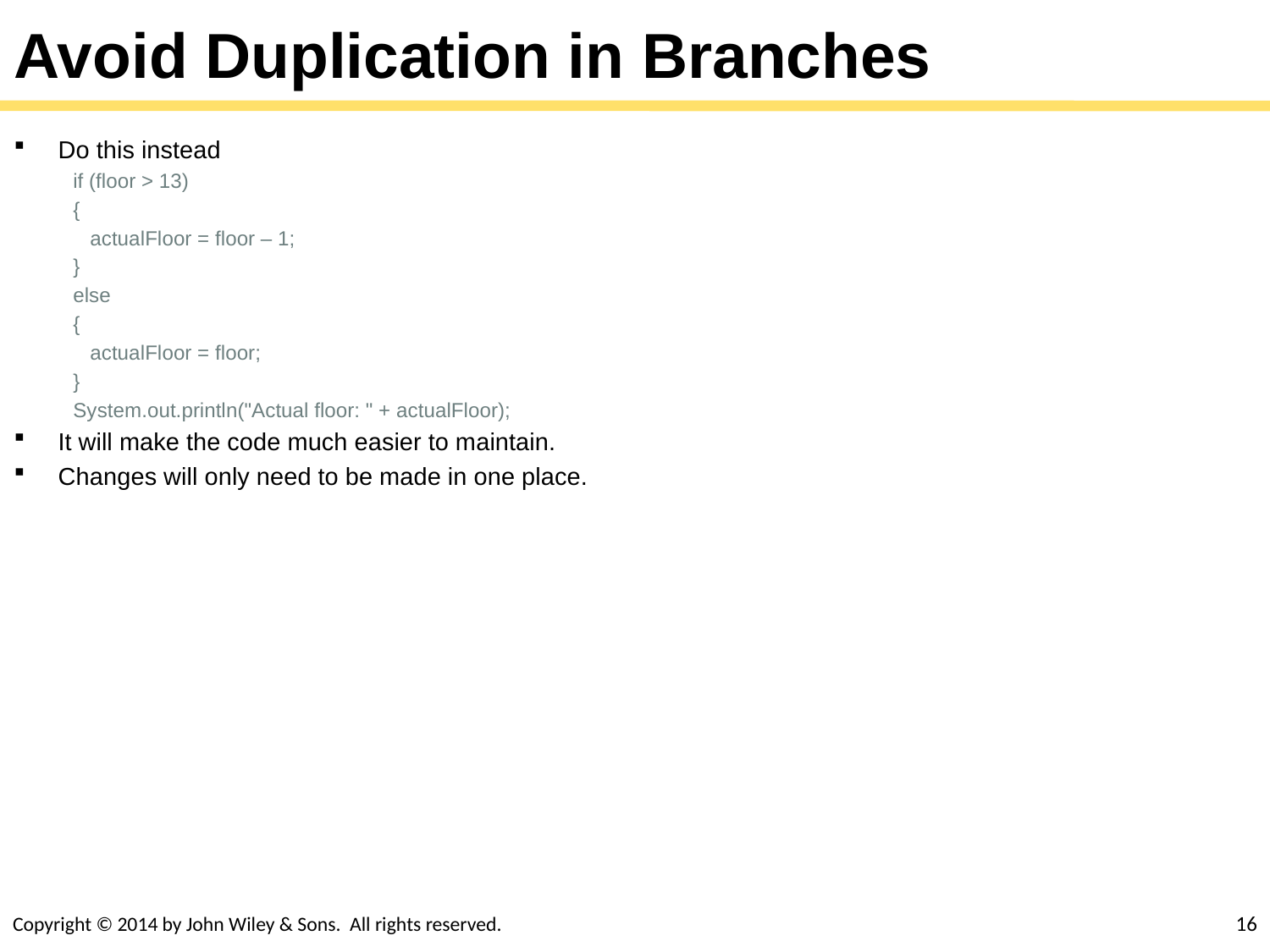

# Avoid Duplication in Branches
Do this instead
if (floor > 13)
{
   actualFloor = floor – 1;
}
else
{
   actualFloor = floor;
}
System.out.println("Actual floor: " + actualFloor);
It will make the code much easier to maintain.
Changes will only need to be made in one place.